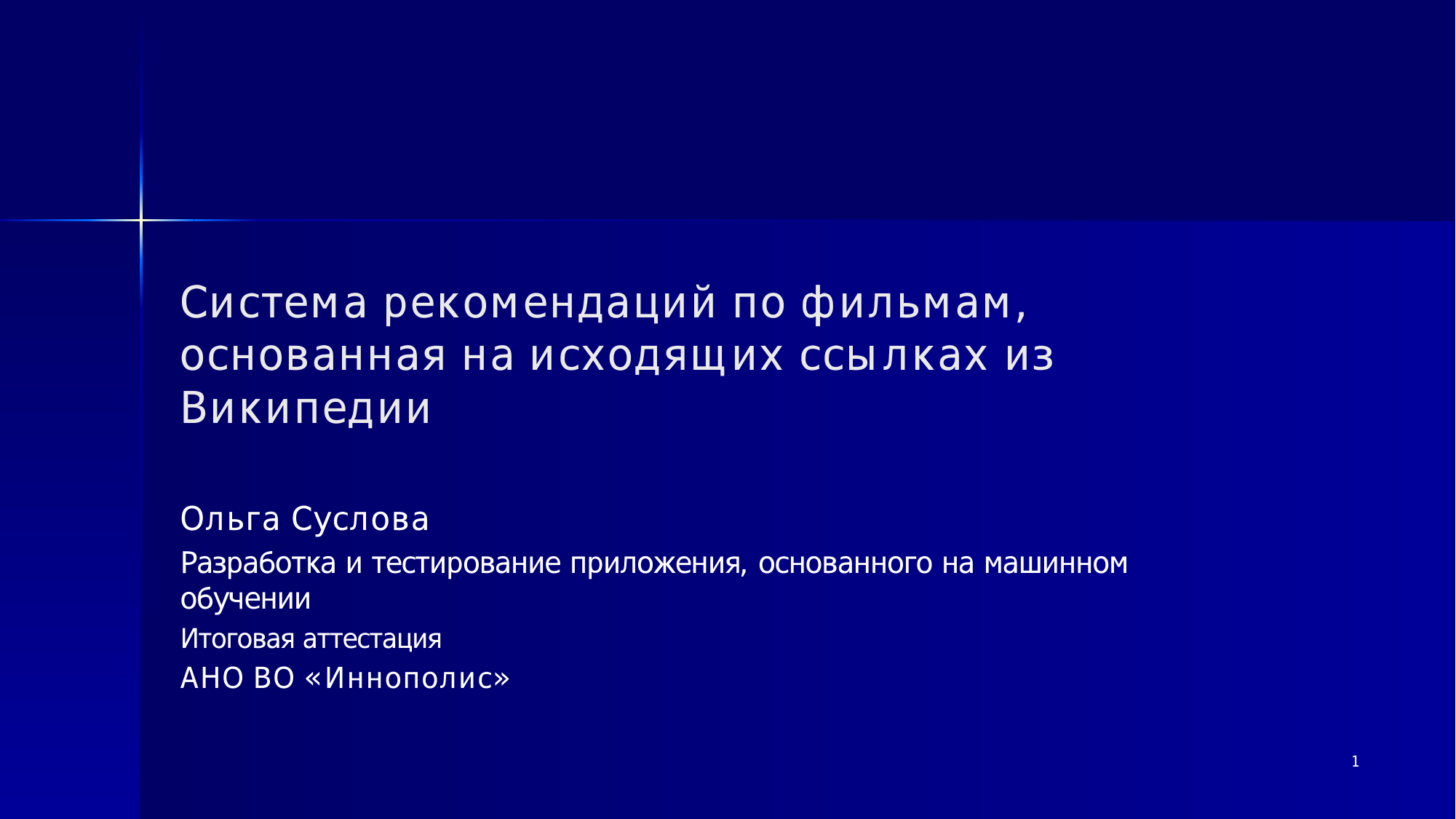

# Система рекомендаций по фильмам, основанная на исходящих ссылках из Википедии
Ольга Суслова
Разработка и тестирование приложения, основанного на машинном обучении
Итоговая аттестация
АНО ВО «Иннополис»
1